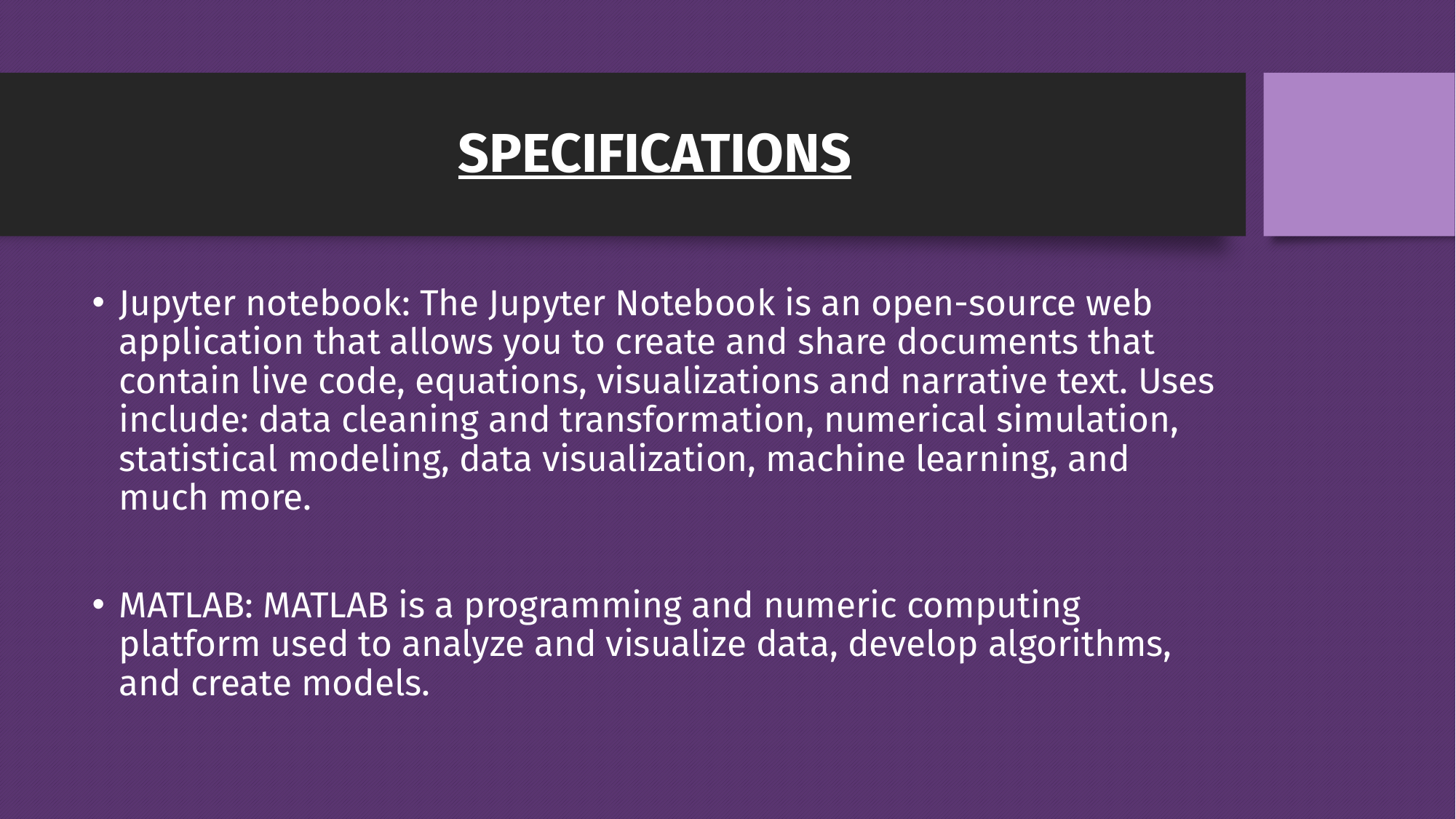

# SPECIFICATIONS
Jupyter notebook: The Jupyter Notebook is an open-source web application that allows you to create and share documents that contain live code, equations, visualizations and narrative text. Uses include: data cleaning and transformation, numerical simulation, statistical modeling, data visualization, machine learning, and much more.

MATLAB: MATLAB is a programming and numeric computing platform used to analyze and visualize data, develop algorithms, and create models.